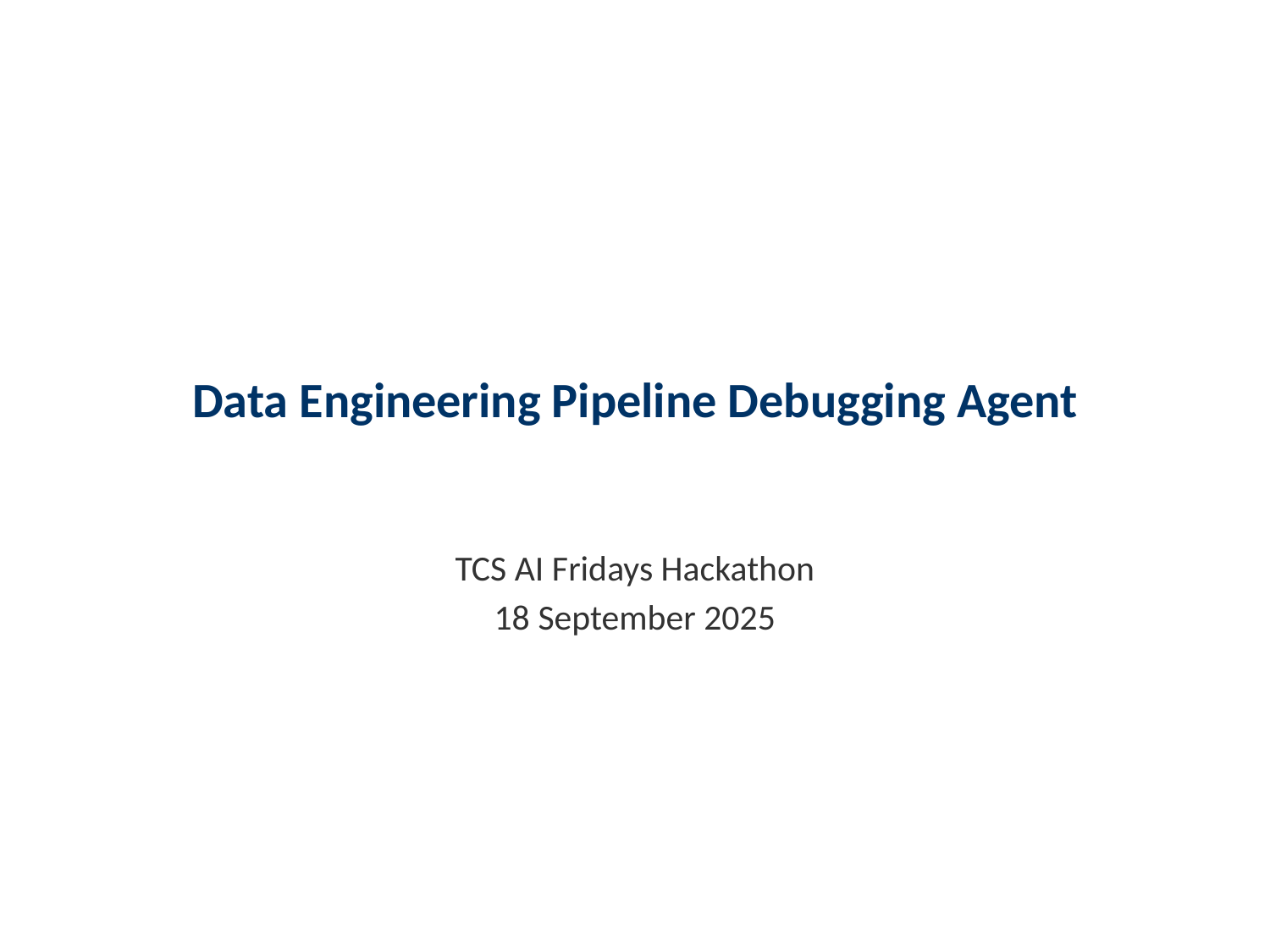

# Data Engineering Pipeline Debugging Agent
TCS AI Fridays Hackathon
18 September 2025